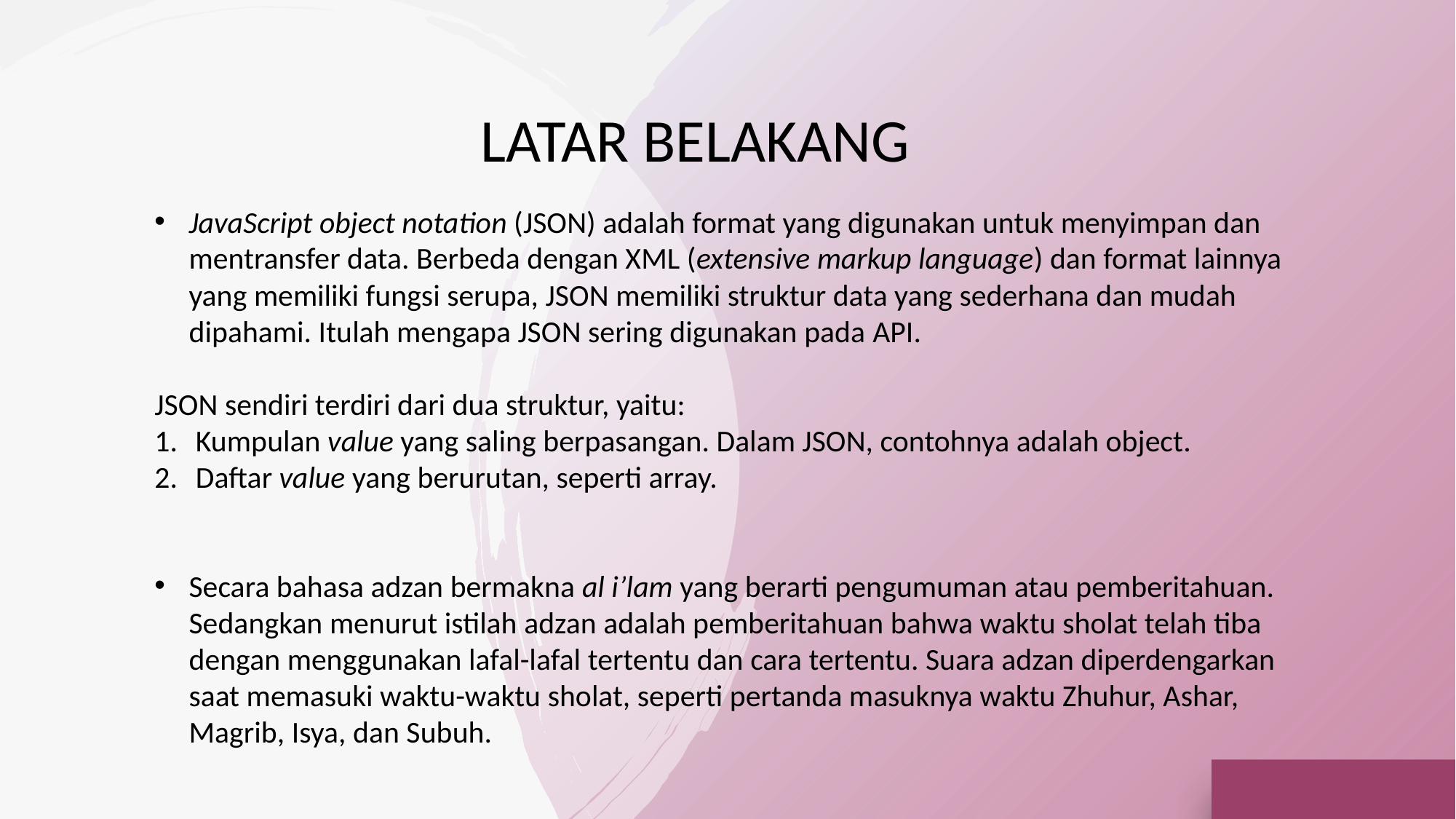

LATAR BELAKANG
JavaScript object notation (JSON) adalah format yang digunakan untuk menyimpan dan mentransfer data. Berbeda dengan XML (extensive markup language) dan format lainnya yang memiliki fungsi serupa, JSON memiliki struktur data yang sederhana dan mudah dipahami. Itulah mengapa JSON sering digunakan pada API.

JSON sendiri terdiri dari dua struktur, yaitu:
Kumpulan value yang saling berpasangan. Dalam JSON, contohnya adalah object.
Daftar value yang berurutan, seperti array.

Secara bahasa adzan bermakna al i’lam yang berarti pengumuman atau pemberitahuan. Sedangkan menurut istilah adzan adalah pemberitahuan bahwa waktu sholat telah tiba dengan menggunakan lafal-lafal tertentu dan cara tertentu. Suara adzan diperdengarkan saat memasuki waktu-waktu sholat, seperti pertanda masuknya waktu Zhuhur, Ashar, Magrib, Isya, dan Subuh.